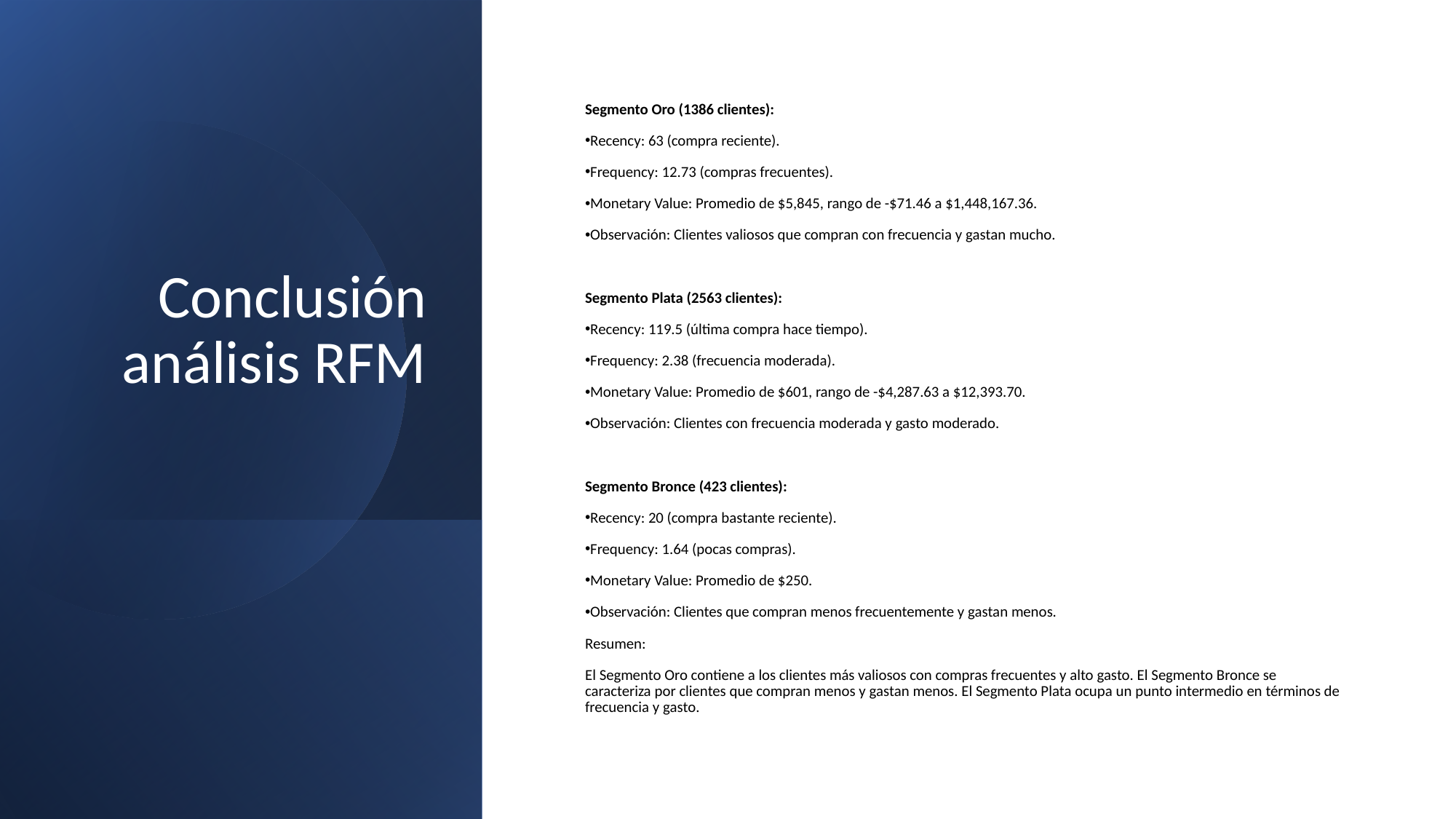

# Conclusión análisis RFM
Segmento Oro (1386 clientes):
Recency: 63 (compra reciente).
Frequency: 12.73 (compras frecuentes).
Monetary Value: Promedio de $5,845, rango de -$71.46 a $1,448,167.36.
Observación: Clientes valiosos que compran con frecuencia y gastan mucho.

Segmento Plata (2563 clientes):
Recency: 119.5 (última compra hace tiempo).
Frequency: 2.38 (frecuencia moderada).
Monetary Value: Promedio de $601, rango de -$4,287.63 a $12,393.70.
Observación: Clientes con frecuencia moderada y gasto moderado.

Segmento Bronce (423 clientes):
Recency: 20 (compra bastante reciente).
Frequency: 1.64 (pocas compras).
Monetary Value: Promedio de $250.
Observación: Clientes que compran menos frecuentemente y gastan menos.
Resumen:
El Segmento Oro contiene a los clientes más valiosos con compras frecuentes y alto gasto. El Segmento Bronce se caracteriza por clientes que compran menos y gastan menos. El Segmento Plata ocupa un punto intermedio en términos de frecuencia y gasto.